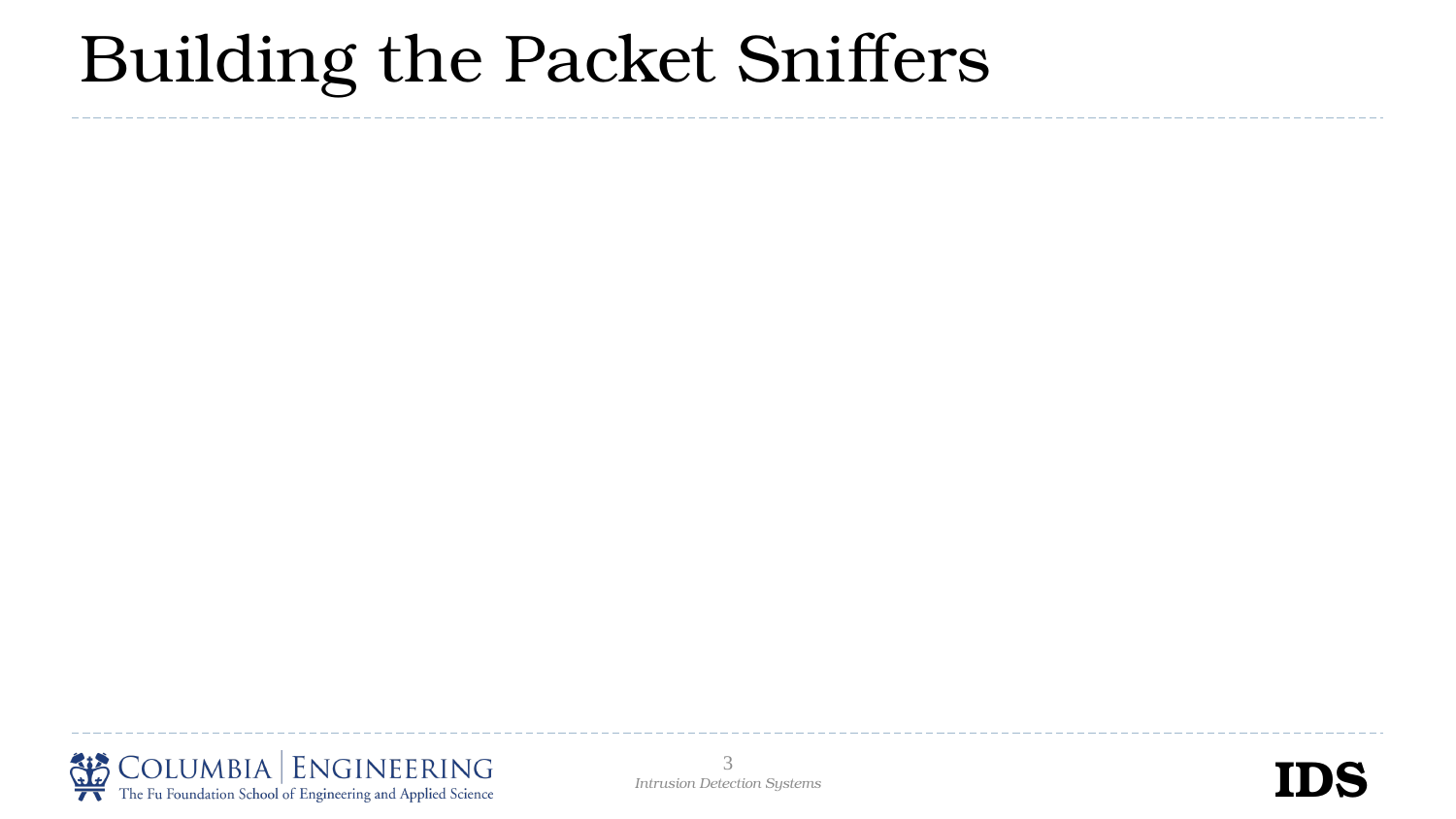

# Building the Packet Sniffers
3
Intrusion Detection Systems